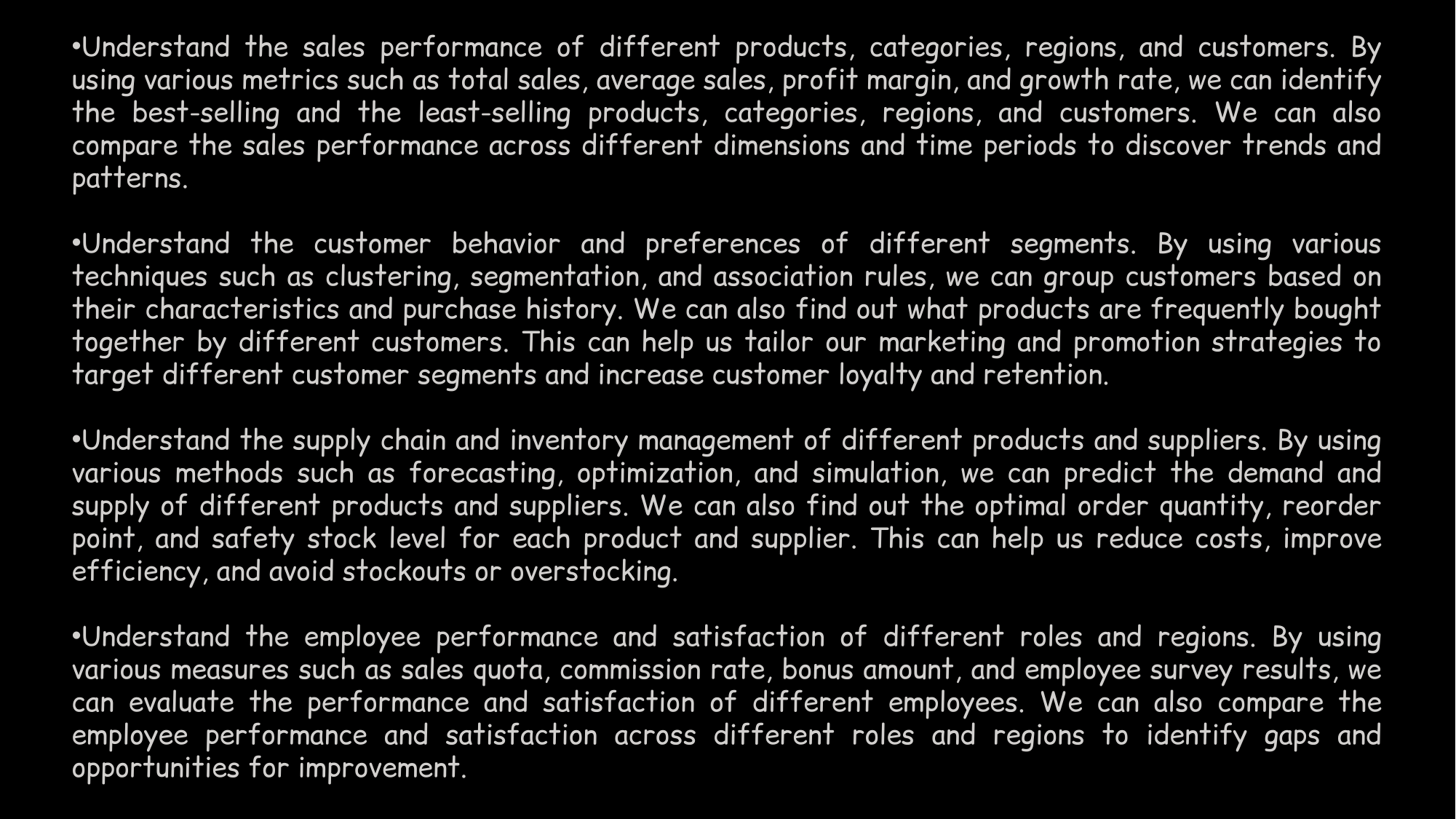

Understand the sales performance of different products, categories, regions, and customers. By using various metrics such as total sales, average sales, profit margin, and growth rate, we can identify the best-selling and the least-selling products, categories, regions, and customers. We can also compare the sales performance across different dimensions and time periods to discover trends and patterns.

Understand the customer behavior and preferences of different segments. By using various techniques such as clustering, segmentation, and association rules, we can group customers based on their characteristics and purchase history. We can also find out what products are frequently bought together by different customers. This can help us tailor our marketing and promotion strategies to target different customer segments and increase customer loyalty and retention.

Understand the supply chain and inventory management of different products and suppliers. By using various methods such as forecasting, optimization, and simulation, we can predict the demand and supply of different products and suppliers. We can also find out the optimal order quantity, reorder point, and safety stock level for each product and supplier. This can help us reduce costs, improve efficiency, and avoid stockouts or overstocking.

Understand the employee performance and satisfaction of different roles and regions. By using various measures such as sales quota, commission rate, bonus amount, and employee survey results, we can evaluate the performance and satisfaction of different employees. We can also compare the employee performance and satisfaction across different roles and regions to identify gaps and opportunities for improvement.